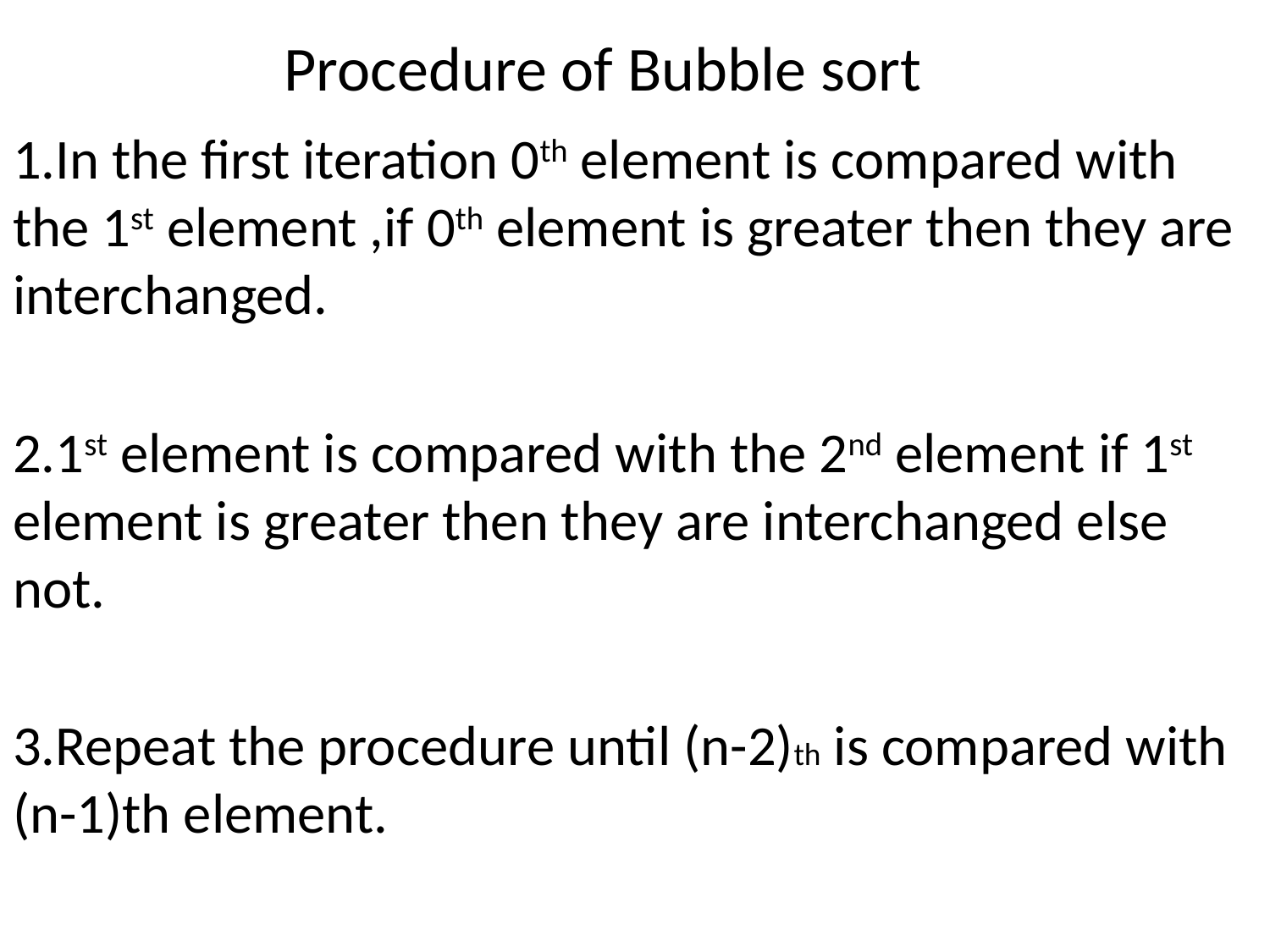

# Procedure of Bubble sort
1.In the first iteration 0th element is compared with the 1st element ,if 0th element is greater then they are interchanged.

2.1st element is compared with the 2nd element if 1st element is greater then they are interchanged else not.

3.Repeat the procedure until (n-2)th is compared with (n-1)th element.